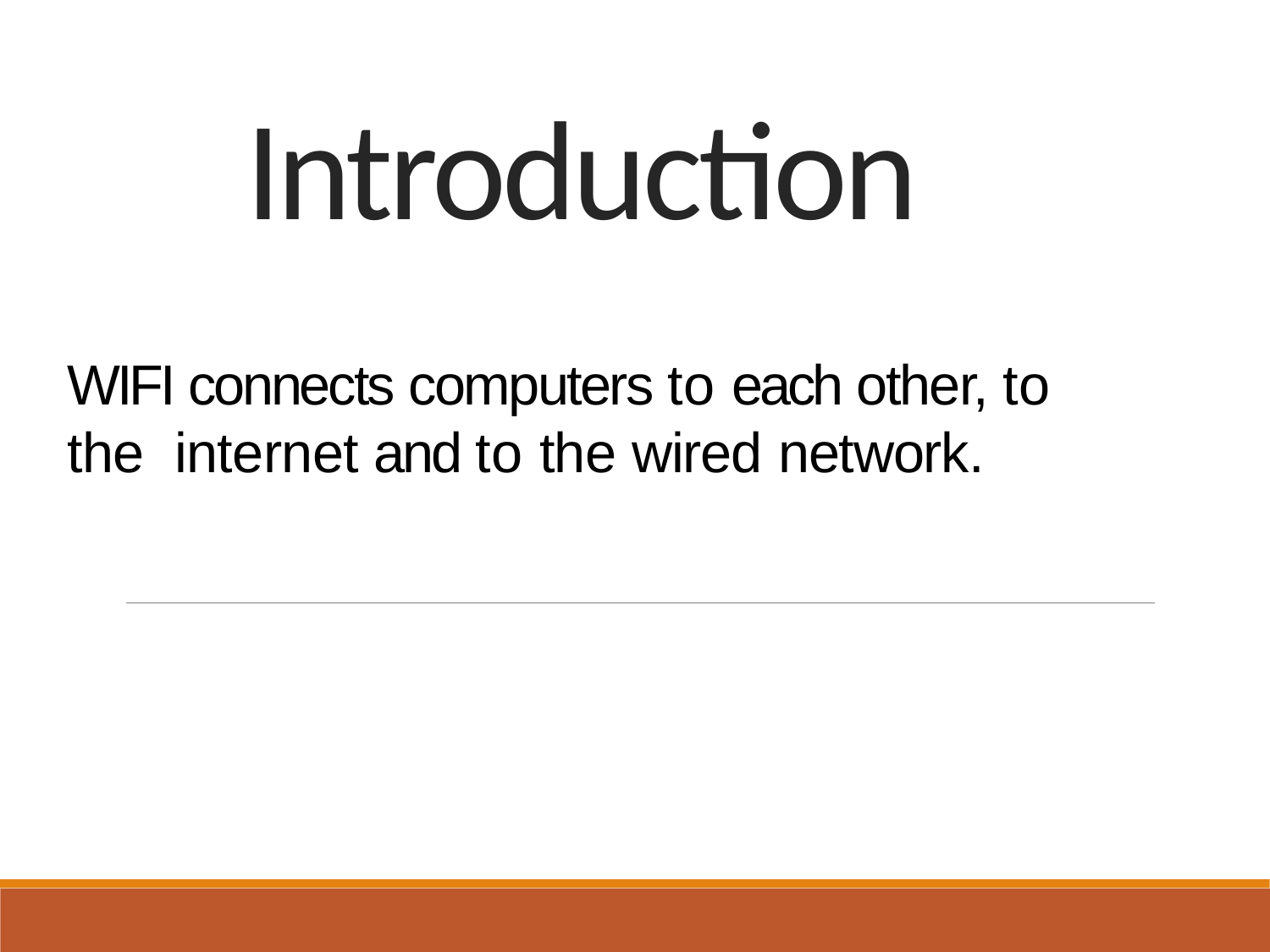

# Introduction
WIFI connects computers to each other, to the  internet and to the wired network.